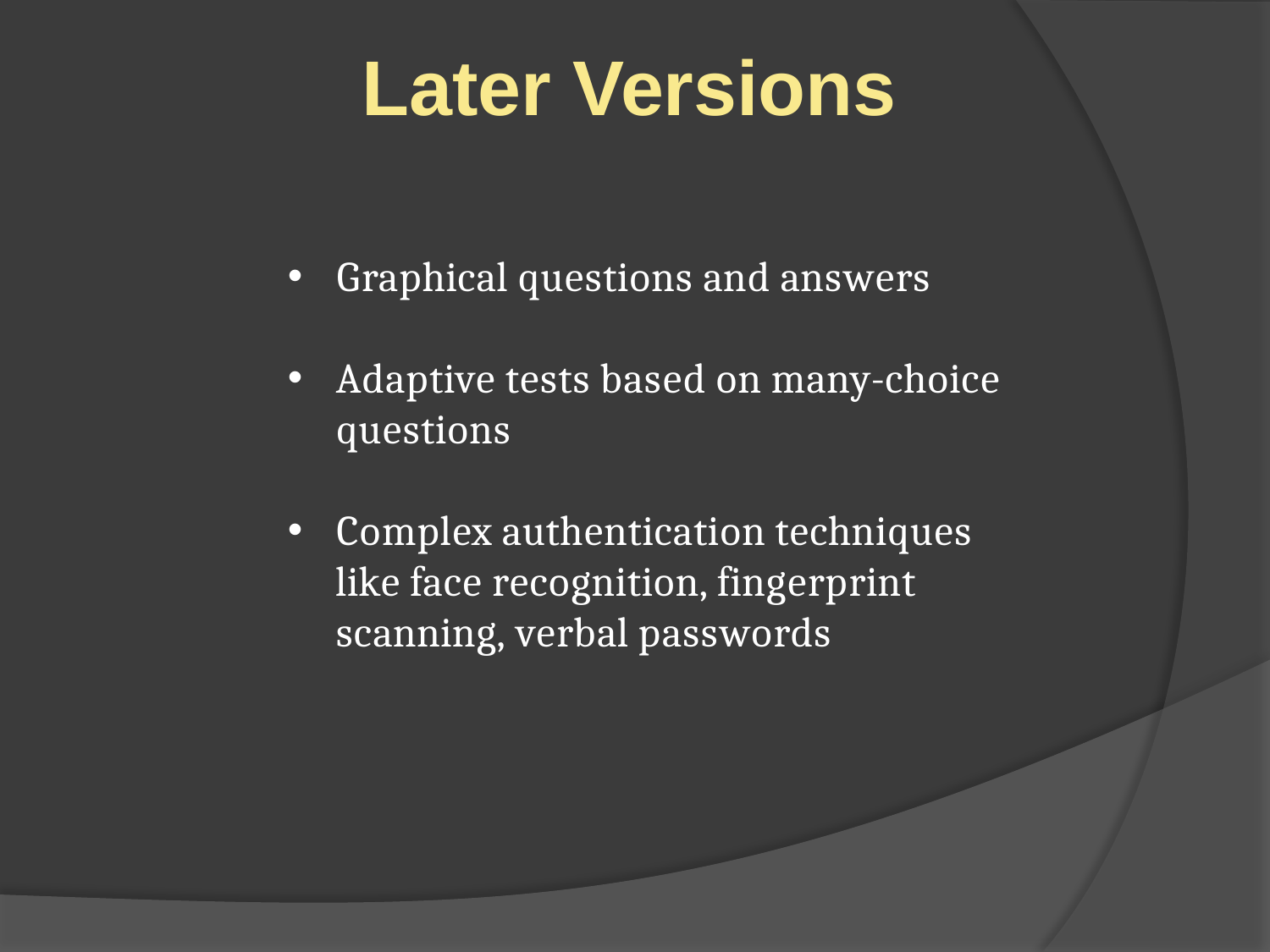

Later Versions

Graphical questions and answers

Adaptive tests based on many-choice questions

Complex authentication techniques like face recognition, fingerprint scanning, verbal passwords